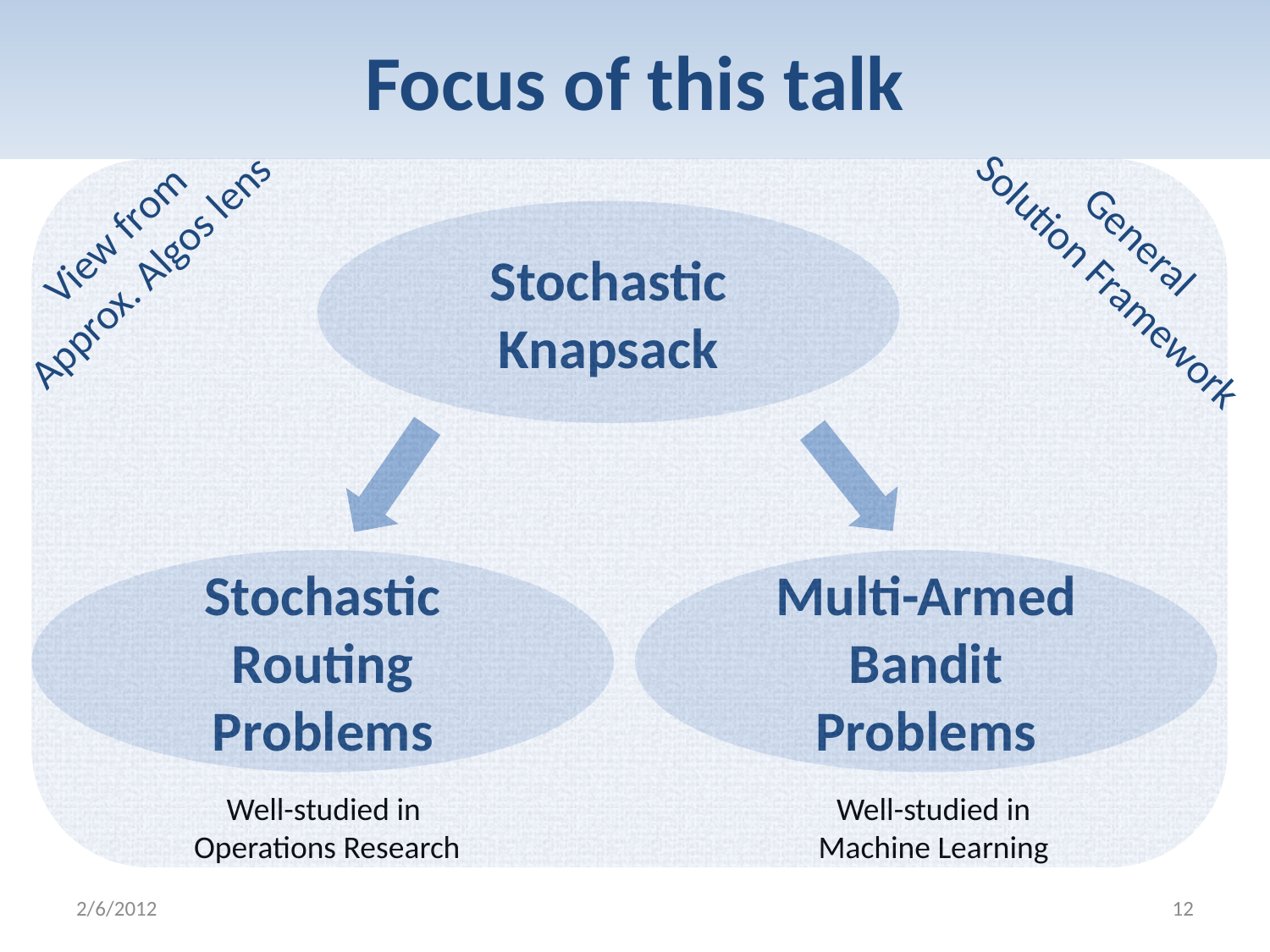

# Focus of this talk

View from
Approx. Algos lens
Stochastic Knapsack
General
Solution Framework

Stochastic Routing
Problems
Multi-Armed Bandit Problems
Well-studied in
Operations Research
Well-studied in
Machine Learning
2/6/2012
12